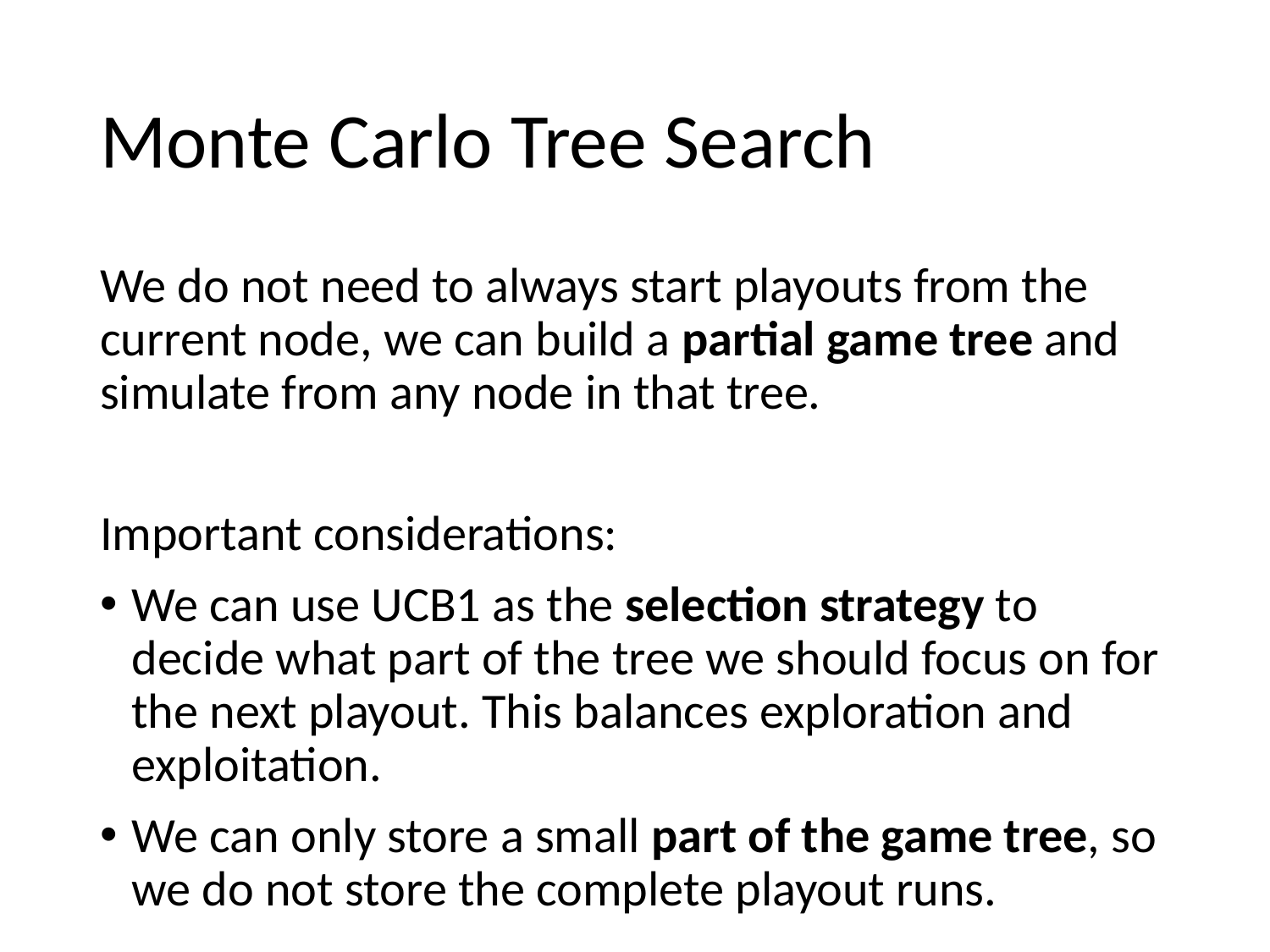

# Monte Carlo Tree Search
We do not need to always start playouts from the current node, we can build a partial game tree and simulate from any node in that tree.

Important considerations:
We can use UCB1 as the selection strategy to decide what part of the tree we should focus on for the next playout. This balances exploration and exploitation.
We can only store a small part of the game tree, so we do not store the complete playout runs.